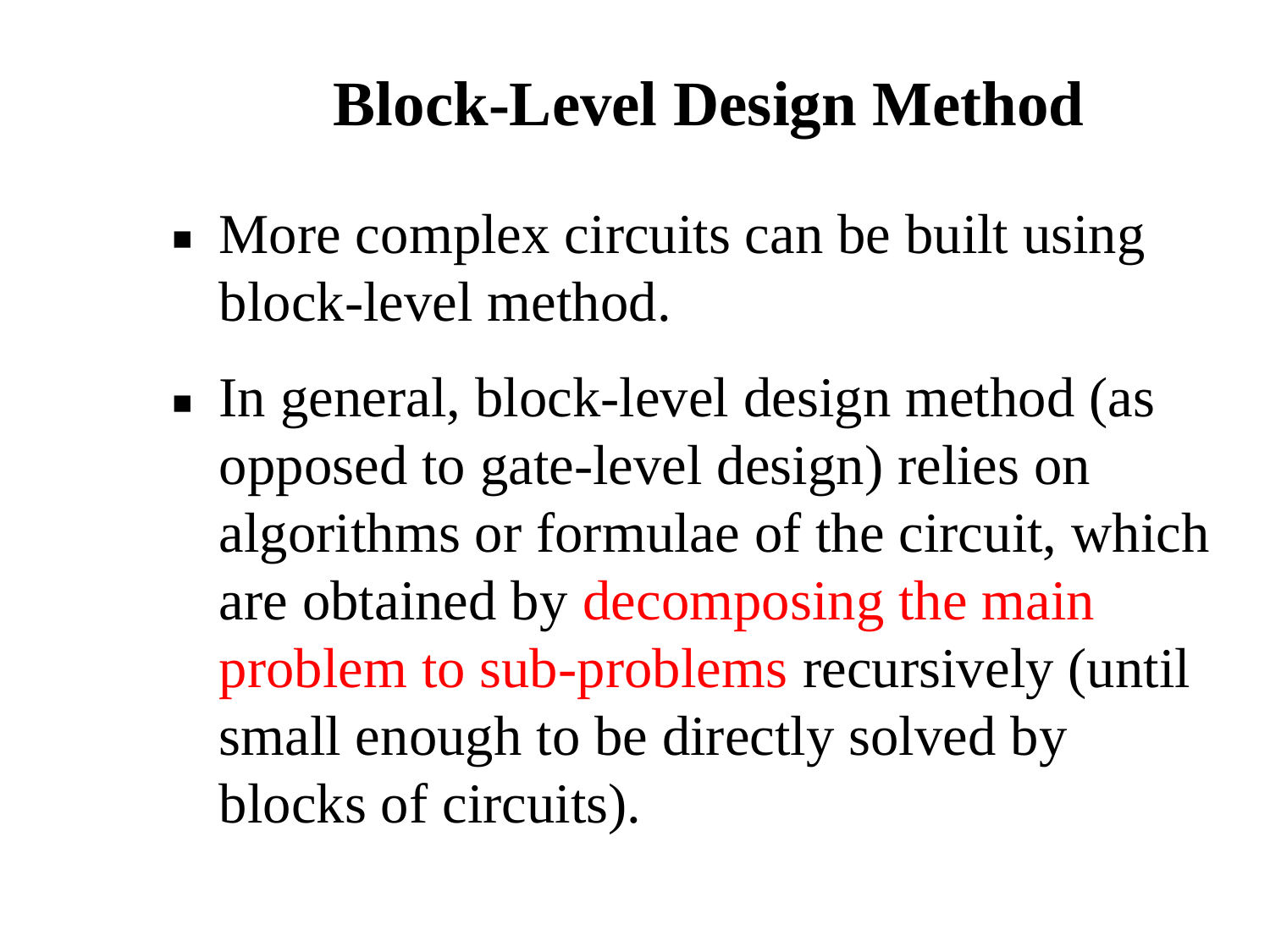

# Block-Level Design Method
More complex circuits can be built using block-level method.
In general, block-level design method (as opposed to gate-level design) relies on algorithms or formulae of the circuit, which are obtained by decomposing the main problem to sub-problems recursively (until small enough to be directly solved by blocks of circuits).